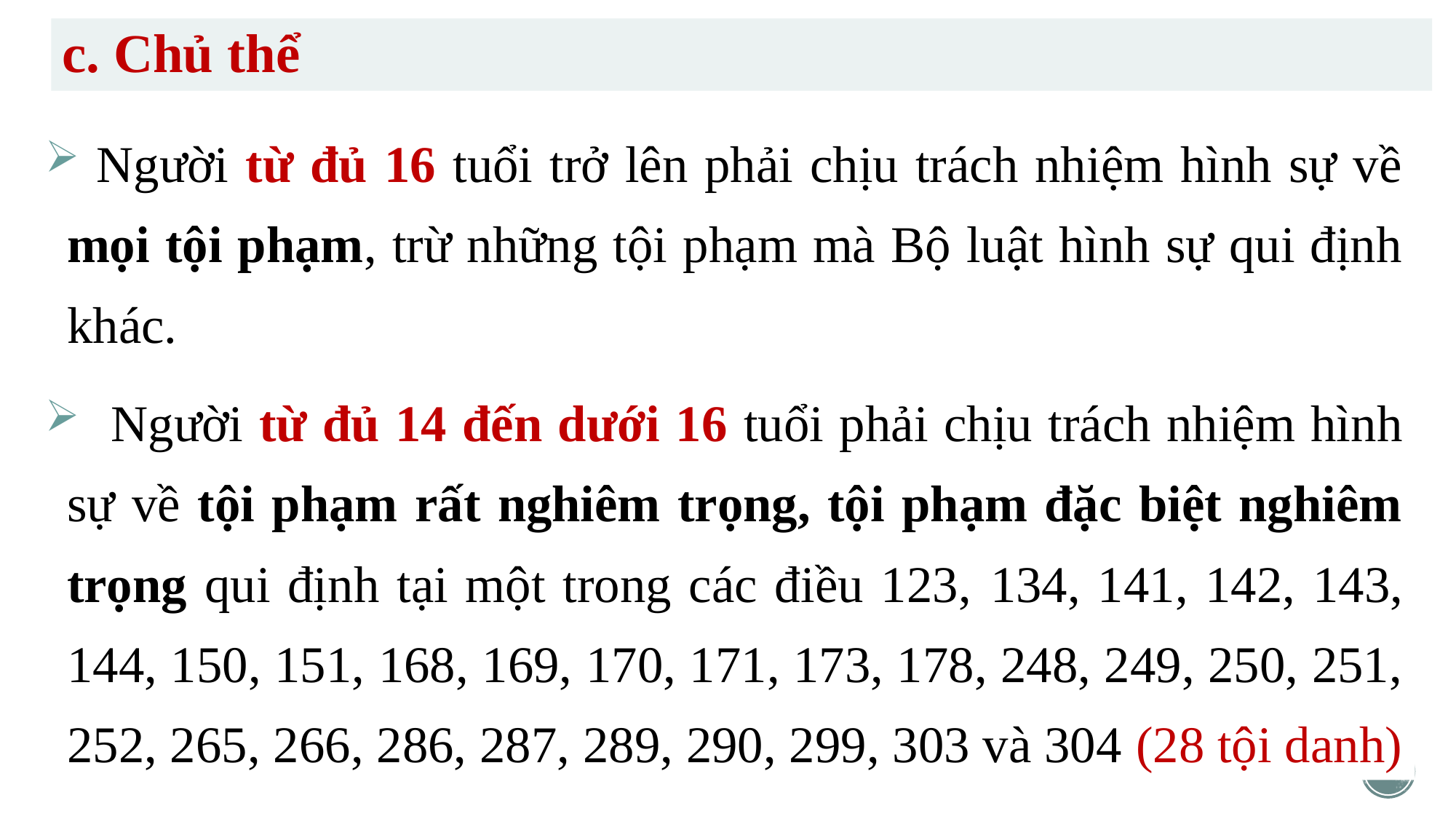

# c. Chủ thể
 Người từ đủ 16 tuổi trở lên phải chịu trách nhiệm hình sự về mọi tội phạm, trừ những tội phạm mà Bộ luật hình sự qui định khác.
  Người từ đủ 14 đến dưới 16 tuổi phải chịu trách nhiệm hình sự về tội phạm rất nghiêm trọng, tội phạm đặc biệt nghiêm trọng qui định tại một trong các điều 123, 134, 141, 142, 143, 144, 150, 151, 168, 169, 170, 171, 173, 178, 248, 249, 250, 251, 252, 265, 266, 286, 287, 289, 290, 299, 303 và 304 (28 tội danh)